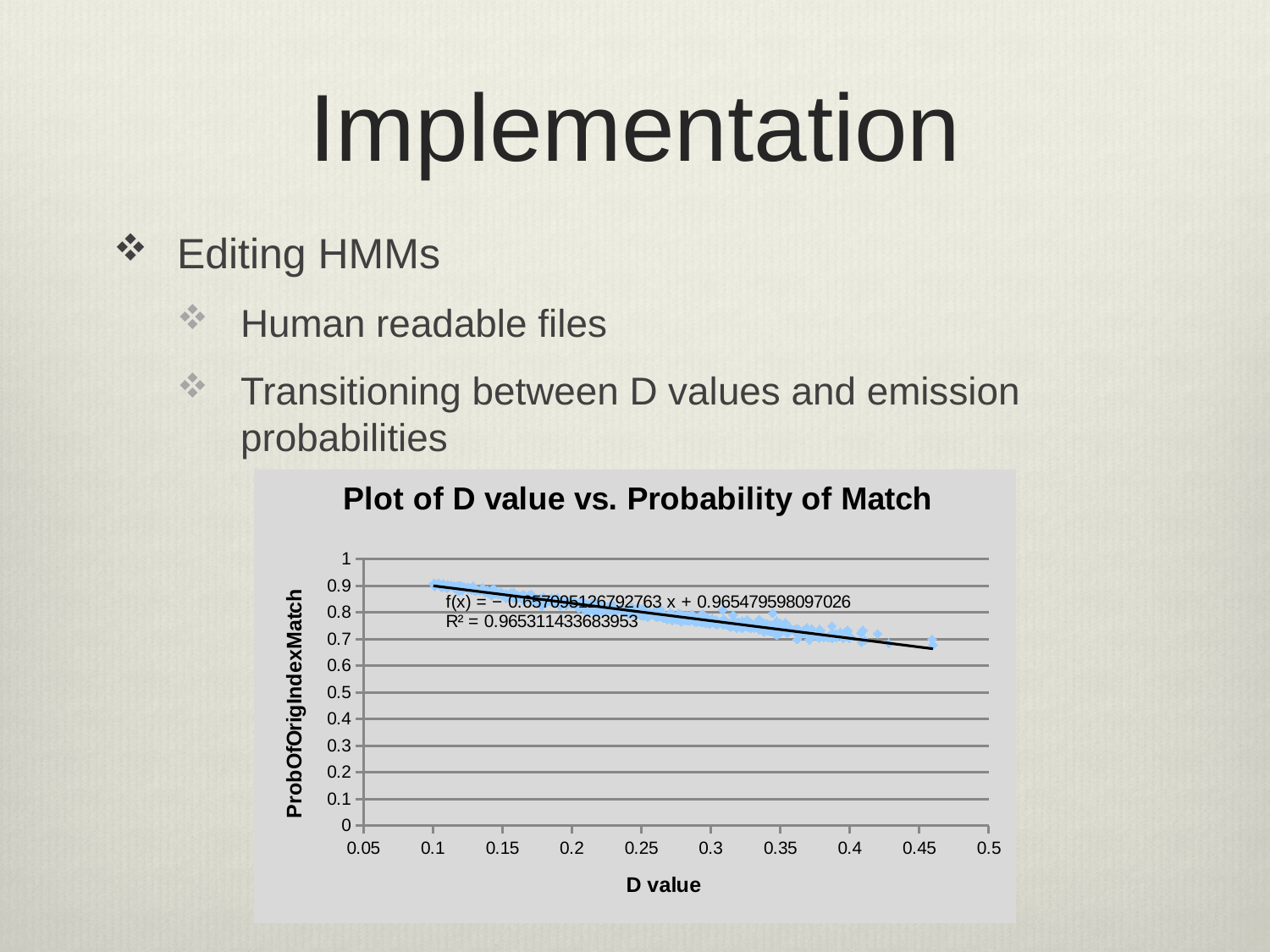

# Implementation
Editing HMMs
Human readable files
Transitioning between D values and emission probabilities

### Chart: Plot of D value vs. Probability of Match

| Category | %Difference |
|---|---|